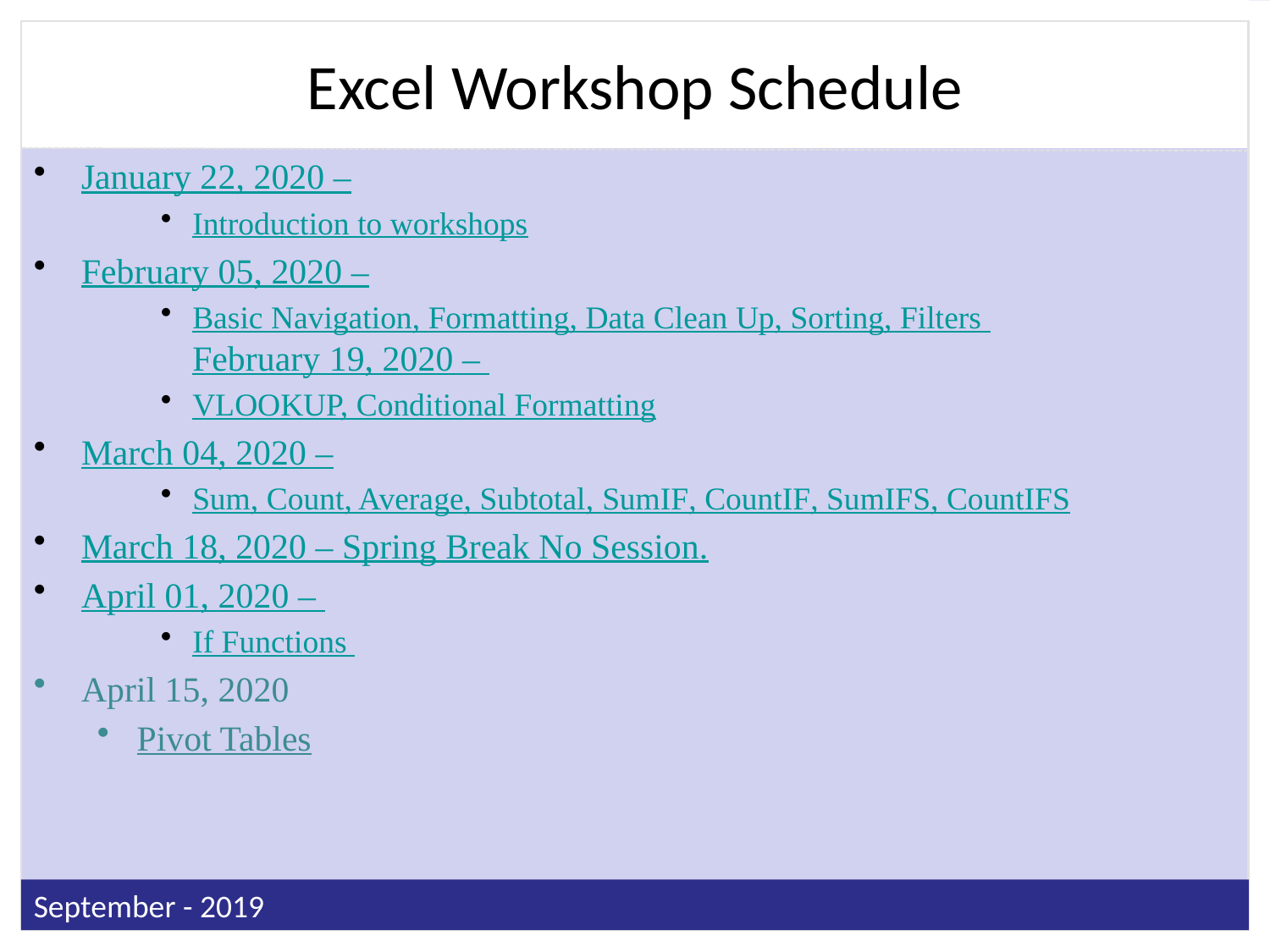

# Excel Workshop Schedule
January 22, 2020 –
Introduction to workshops
February 05, 2020 –
Basic Navigation, Formatting, Data Clean Up, Sorting, Filters February 19, 2020 –
VLOOKUP, Conditional Formatting
March 04, 2020 –
Sum, Count, Average, Subtotal, SumIF, CountIF, SumIFS, CountIFS
March 18, 2020 – Spring Break No Session.
April 01, 2020 –
If Functions
April 15, 2020
Pivot Tables

September - 2019
9